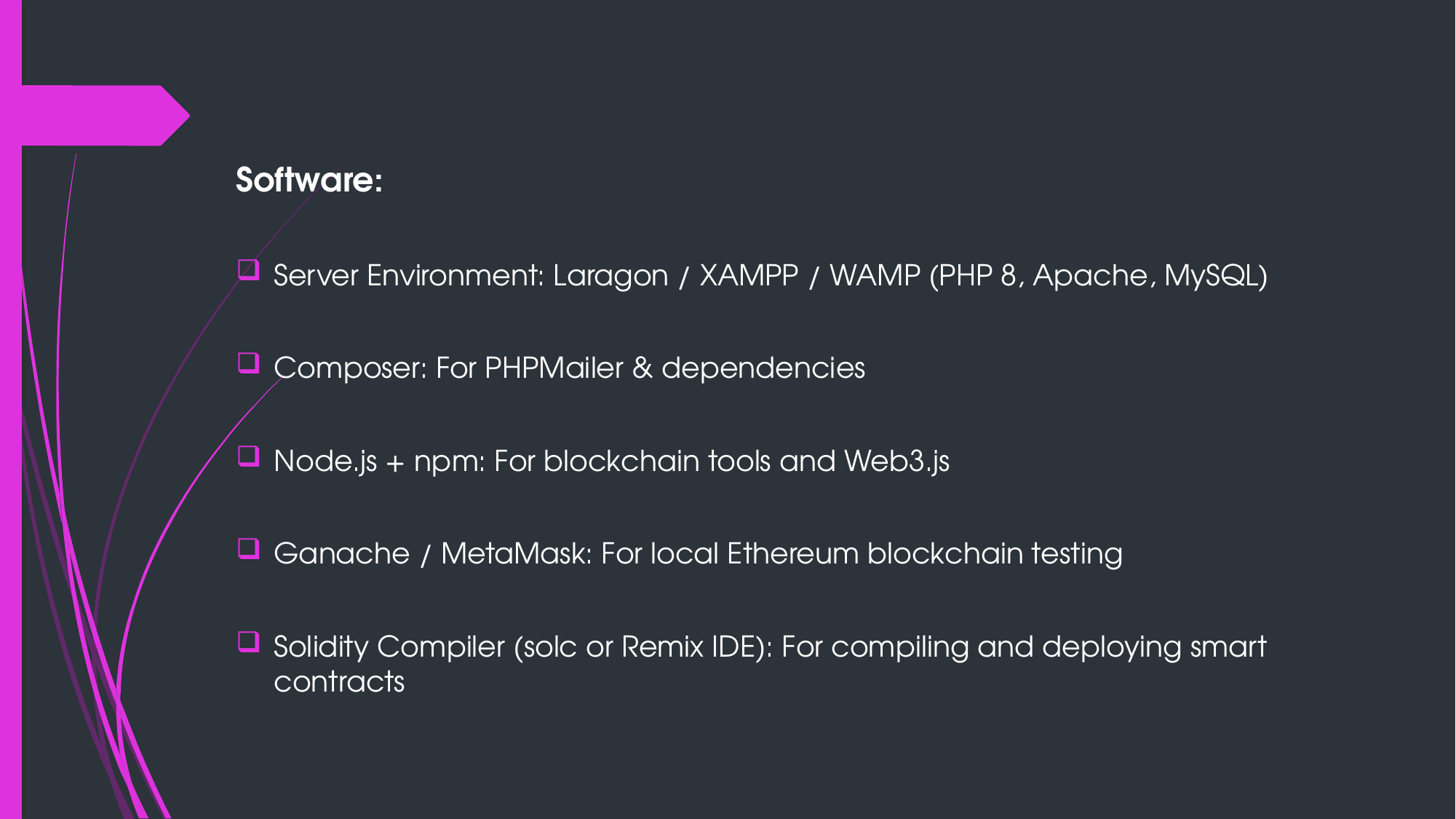

Software:

Server Environment: Laragon / XAMPP / WAMP (PHP 8, Apache, MySQL)

Composer: For PHPMailer & dependencies

Node.js + npm: For blockchain tools and Web3.js

Ganache / MetaMask: For local Ethereum blockchain testing

Solidity Compiler (solc or Remix IDE): For compiling and deploying smart contracts